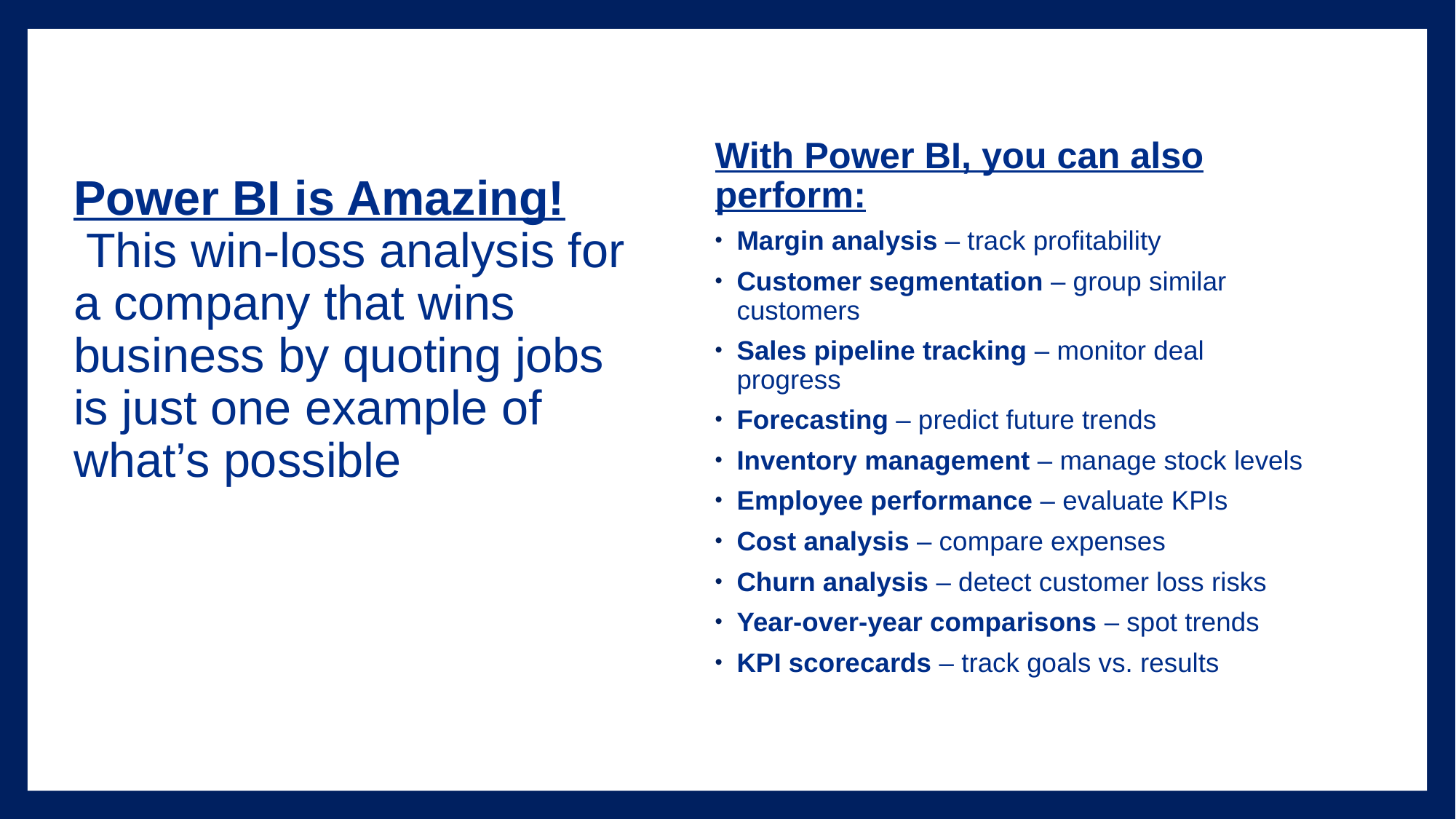

# Power BI is Amazing! This win-loss analysis for a company that wins business by quoting jobs is just one example of what’s possible
With Power BI, you can also perform:
Margin analysis – track profitability
Customer segmentation – group similar customers
Sales pipeline tracking – monitor deal progress
Forecasting – predict future trends
Inventory management – manage stock levels
Employee performance – evaluate KPIs
Cost analysis – compare expenses
Churn analysis – detect customer loss risks
Year-over-year comparisons – spot trends
KPI scorecards – track goals vs. results